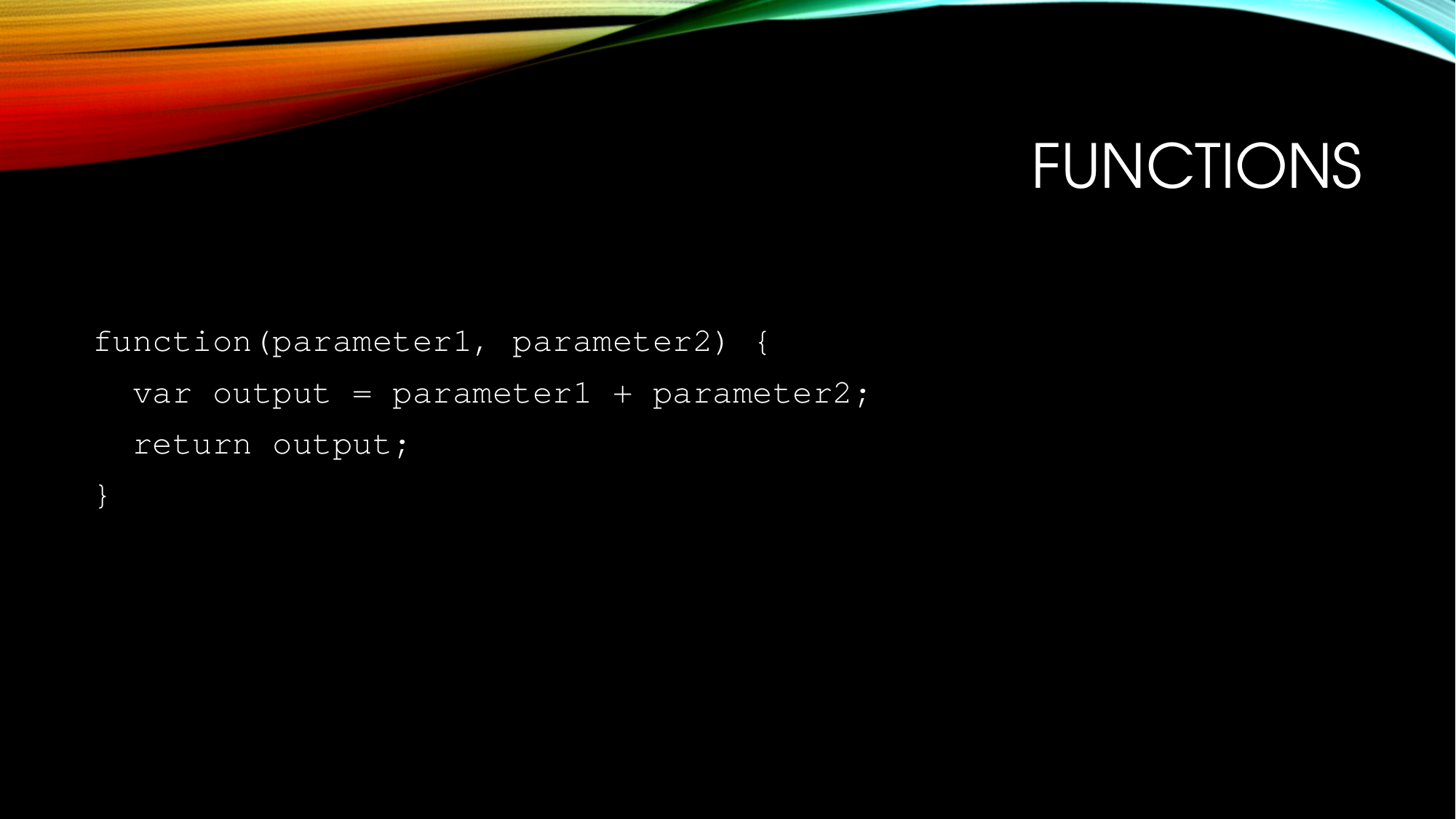

# Functions

function(parameter1, parameter2) {
  var output = parameter1 + parameter2;
  return output;
}